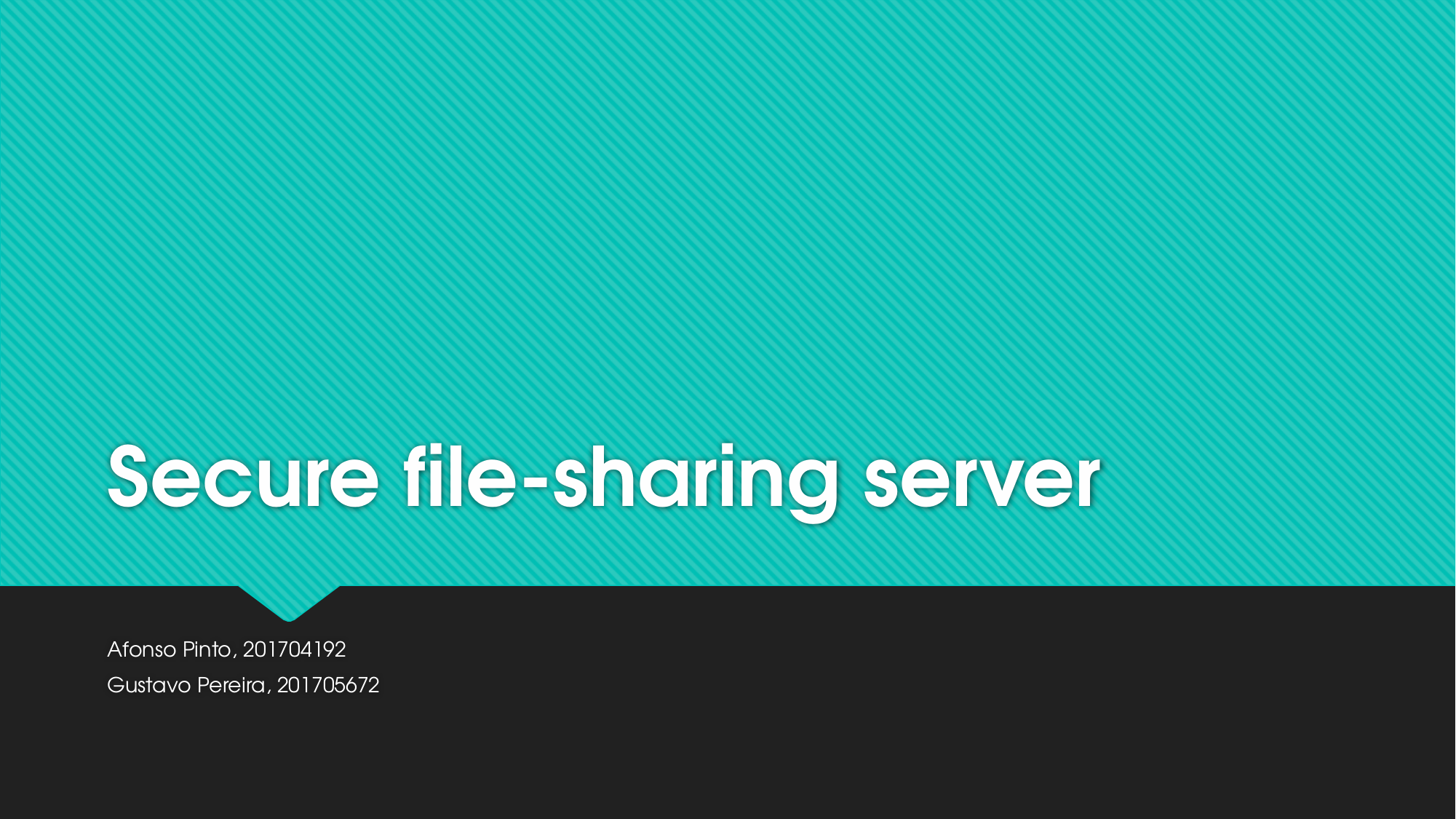

# Secure file-sharing server
Afonso Pinto, 201704192
Gustavo Pereira, 201705672